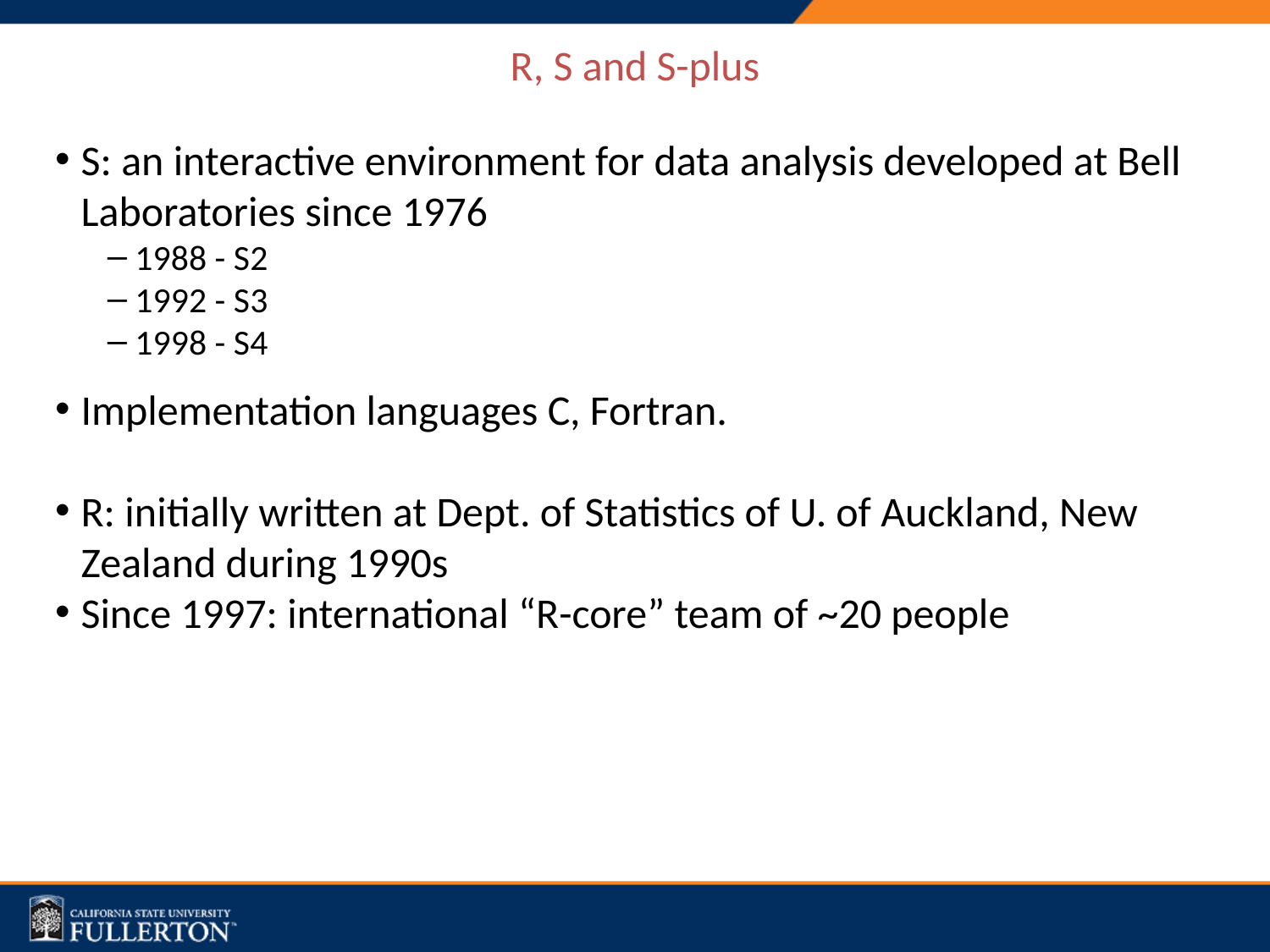

# R, S and S-plus
S: an interactive environment for data analysis developed at Bell Laboratories since 1976
1988 - S2
1992 - S3
1998 - S4
Implementation languages C, Fortran.

R: initially written at Dept. of Statistics of U. of Auckland, New Zealand during 1990s
Since 1997: international “R-core” team of ~20 people